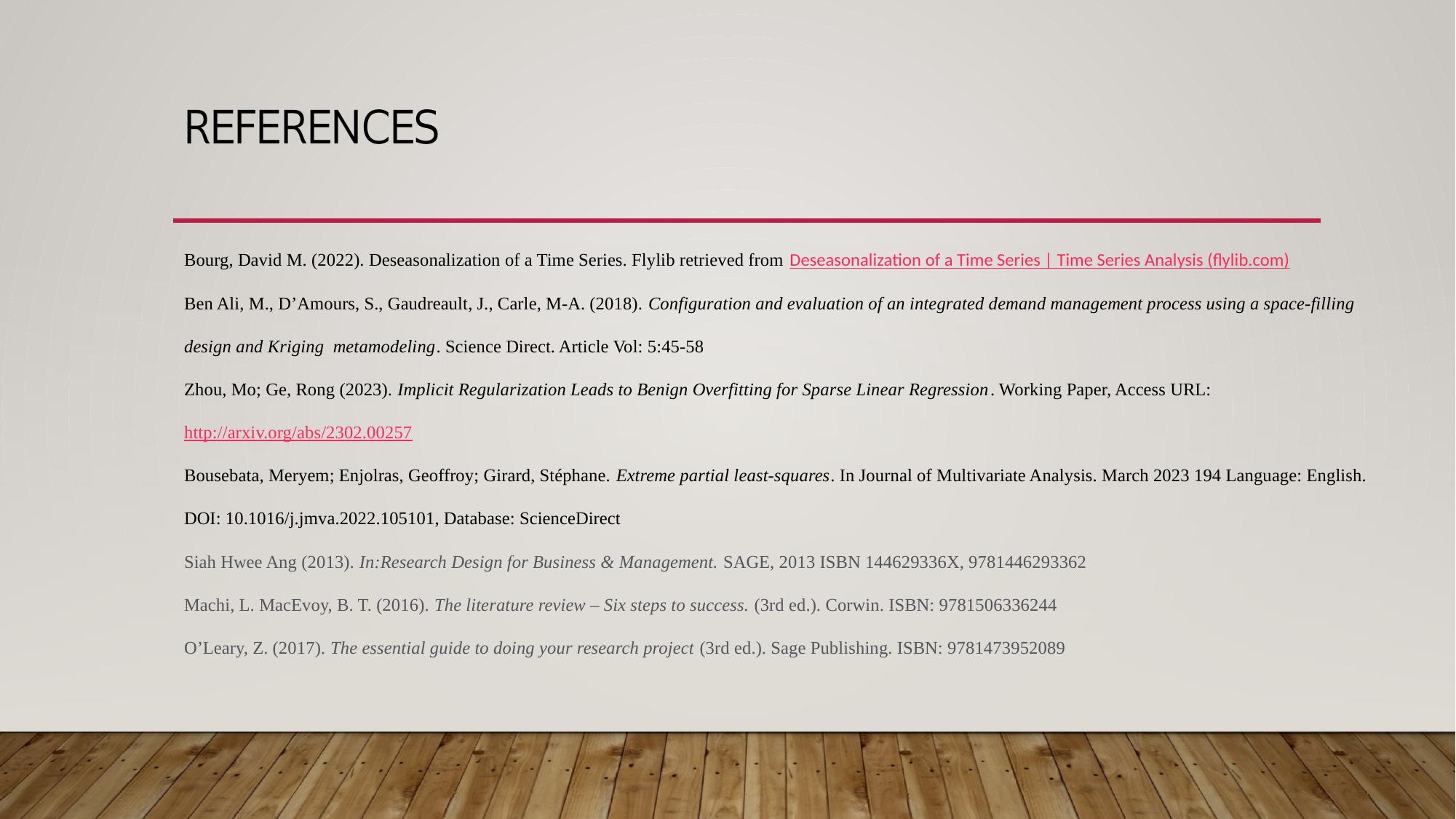

# References
Bourg, David M. (2022). Deseasonalization of a Time Series. Flylib retrieved from Deseasonalization of a Time Series | Time Series Analysis (flylib.com)
Ben Ali, M., D’Amours, S., Gaudreault, J., Carle, M-A. (2018). Configuration and evaluation of an integrated demand management process using a space-filling design and Kriging  metamodeling. Science Direct. Article Vol: 5:45-58
Zhou, Mo; Ge, Rong (2023). Implicit Regularization Leads to Benign Overfitting for Sparse Linear Regression. Working Paper, Access URL: http://arxiv.org/abs/2302.00257
Bousebata, Meryem; Enjolras, Geoffroy; Girard, Stéphane. Extreme partial least-squares. In Journal of Multivariate Analysis. March 2023 194 Language: English. DOI: 10.1016/j.jmva.2022.105101, Database: ScienceDirect
Siah Hwee Ang (2013). In:Research Design for Business & Management. SAGE, 2013 ISBN 144629336X, 9781446293362
Machi, L. MacEvoy, B. T. (2016). The literature review – Six steps to success. (3rd ed.). Corwin. ISBN: 9781506336244
O’Leary, Z. (2017). The essential guide to doing your research project (3rd ed.). Sage Publishing. ISBN: 9781473952089